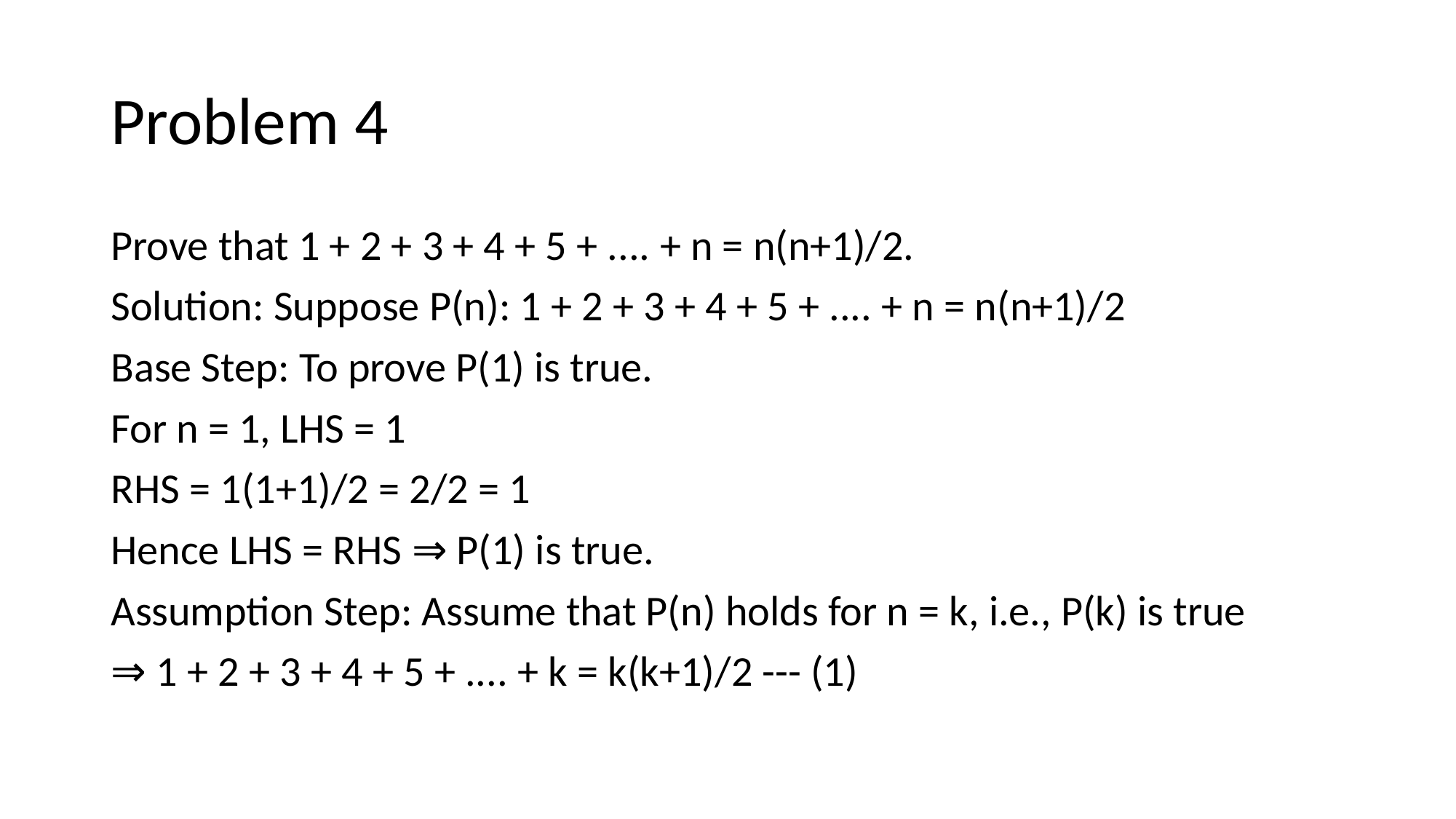

# Problem 4
Prove that 1 + 2 + 3 + 4 + 5 + .... + n = n(n+1)/2.
Solution: Suppose P(n): 1 + 2 + 3 + 4 + 5 + .... + n = n(n+1)/2
Base Step: To prove P(1) is true.
For n = 1, LHS = 1
RHS = 1(1+1)/2 = 2/2 = 1
Hence LHS = RHS ⇒ P(1) is true.
Assumption Step: Assume that P(n) holds for n = k, i.e., P(k) is true
⇒ 1 + 2 + 3 + 4 + 5 + .... + k = k(k+1)/2 --- (1)